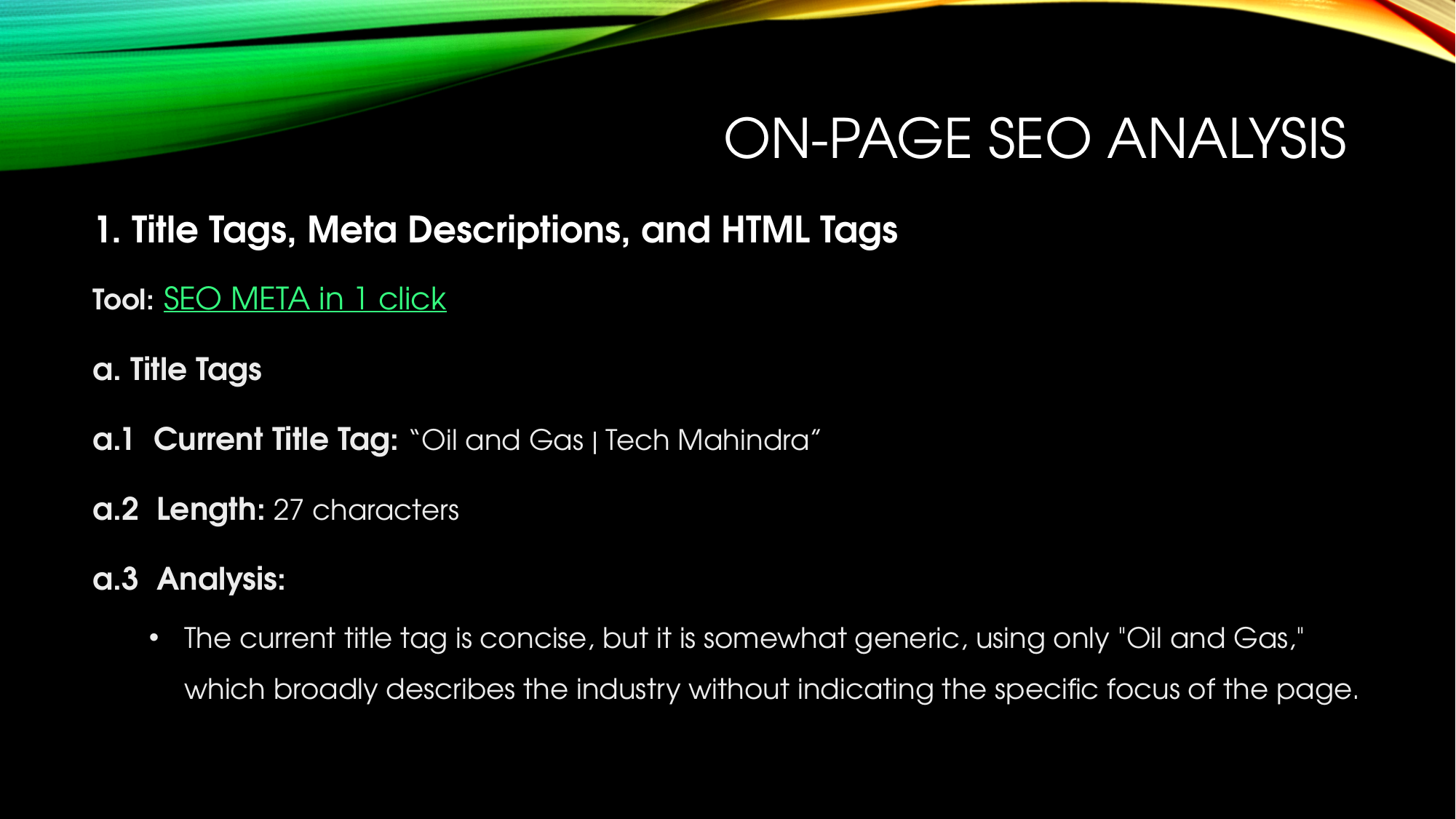

# ON-PAGE SEO ANALYSIS
1. Title Tags, Meta Descriptions, and HTML Tags
Tool: SEO META in 1 click
a. Title Tags
a.1  Current Title Tag: “Oil and Gas | Tech Mahindra”
a.2  Length: 27 characters
a.3  Analysis:
The current title tag is concise, but it is somewhat generic, using only "Oil and Gas," which broadly describes the industry without indicating the specific focus of the page.